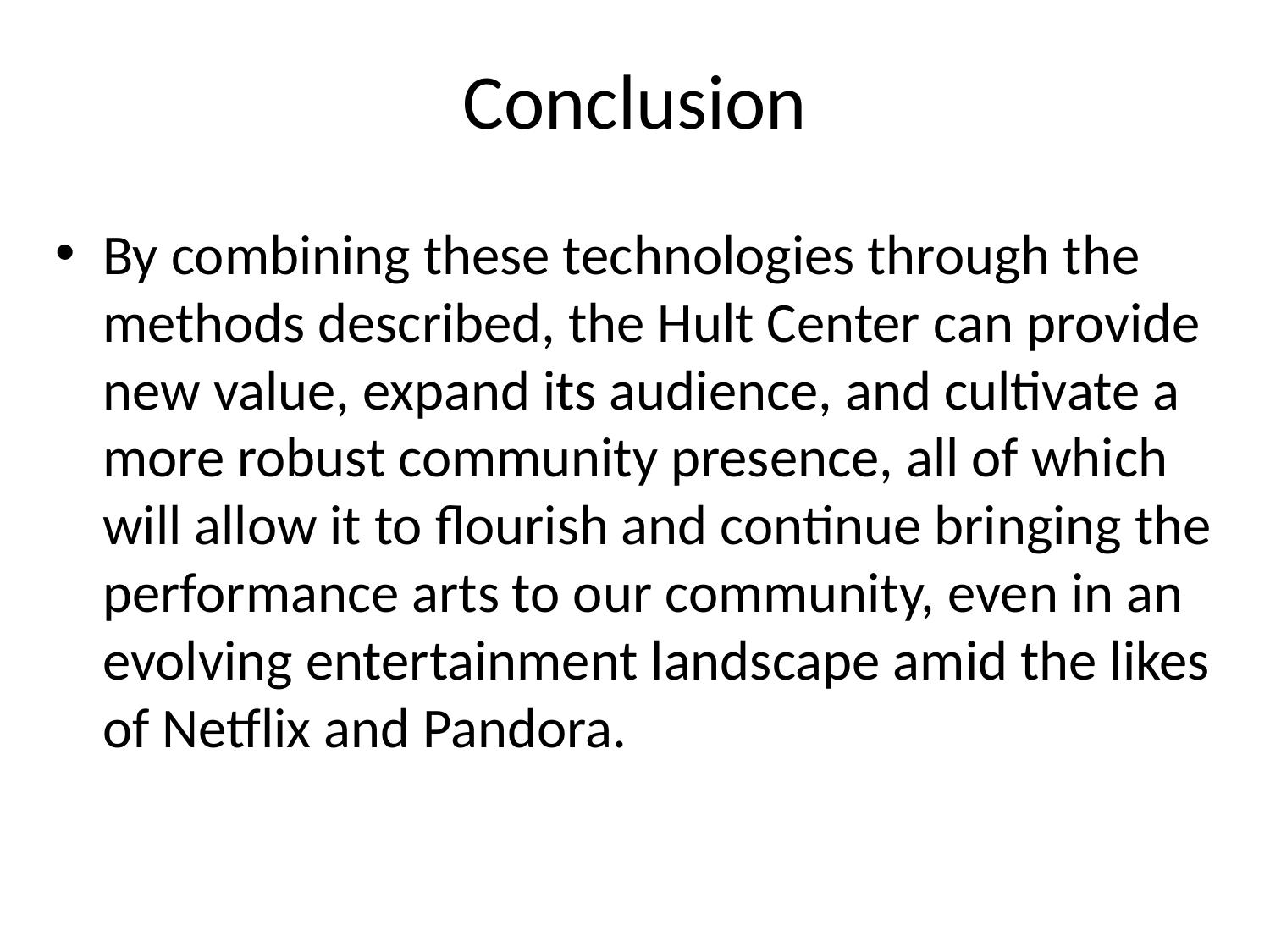

# Conclusion
By combining these technologies through the methods described, the Hult Center can provide new value, expand its audience, and cultivate a more robust community presence, all of which will allow it to flourish and continue bringing the performance arts to our community, even in an evolving entertainment landscape amid the likes of Netflix and Pandora.